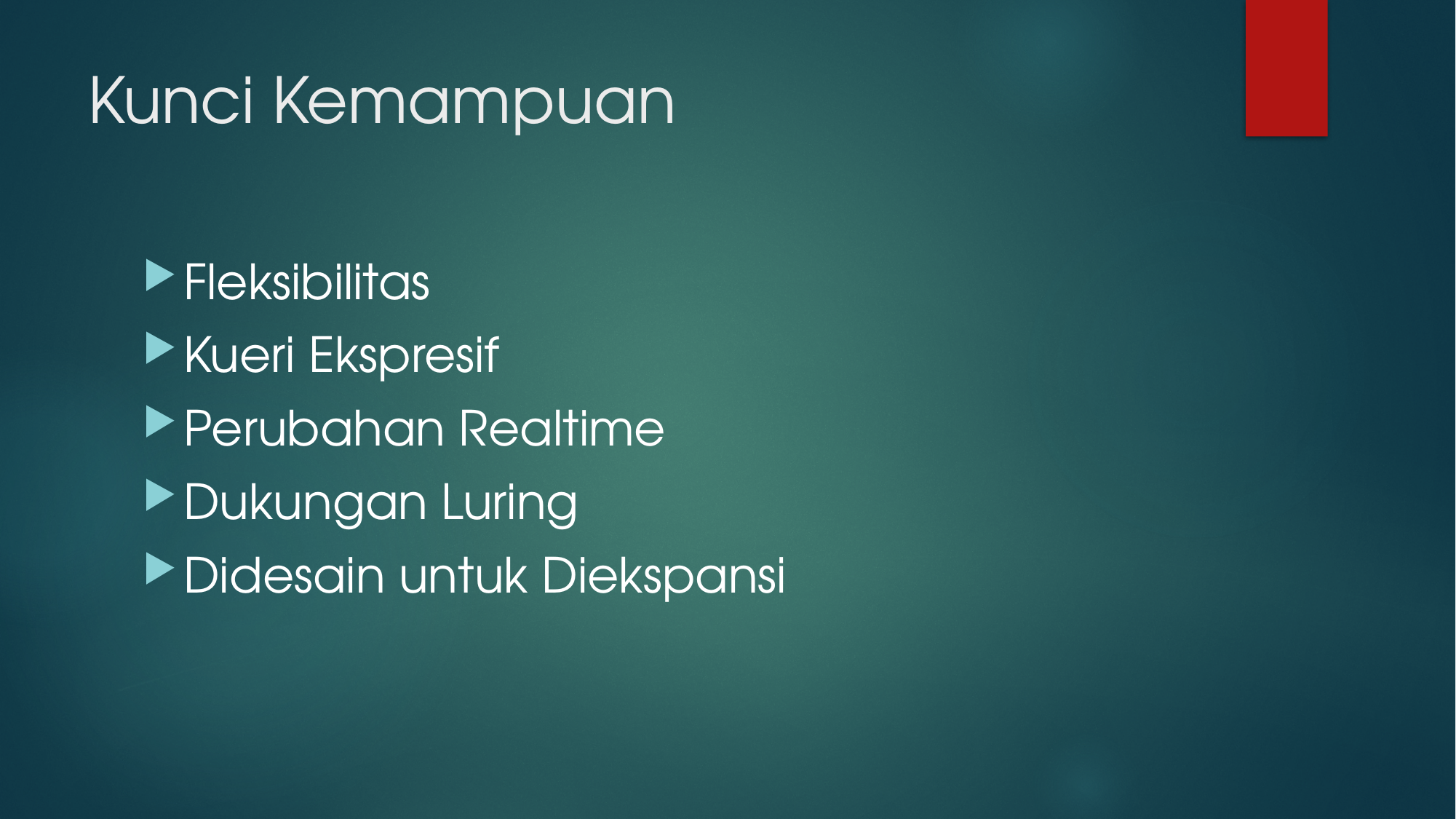

# Kunci Kemampuan
Fleksibilitas
Kueri Ekspresif
Perubahan Realtime
Dukungan Luring
Didesain untuk Diekspansi